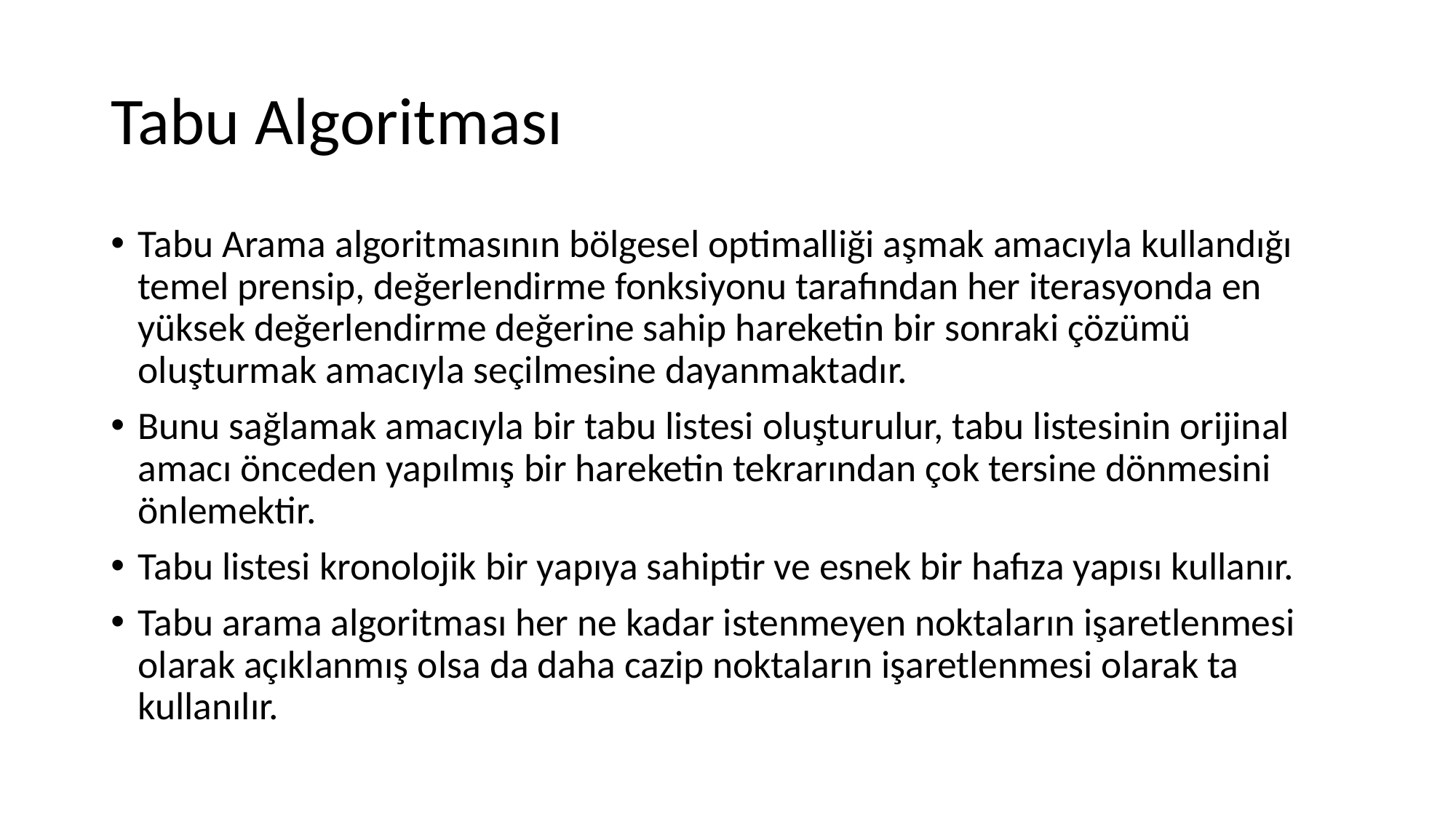

# Tabu Algoritması
Tabu Arama algoritmasının bölgesel optimalliği aşmak amacıyla kullandığı temel prensip, değerlendirme fonksiyonu tarafından her iterasyonda en yüksek değerlendirme değerine sahip hareketin bir sonraki çözümü oluşturmak amacıyla seçilmesine dayanmaktadır.
Bunu sağlamak amacıyla bir tabu listesi oluşturulur, tabu listesinin orijinal amacı önceden yapılmış bir hareketin tekrarından çok tersine dönmesini önlemektir.
Tabu listesi kronolojik bir yapıya sahiptir ve esnek bir hafıza yapısı kullanır.
Tabu arama algoritması her ne kadar istenmeyen noktaların işaretlenmesi olarak açıklanmış olsa da daha cazip noktaların işaretlenmesi olarak ta kullanılır.